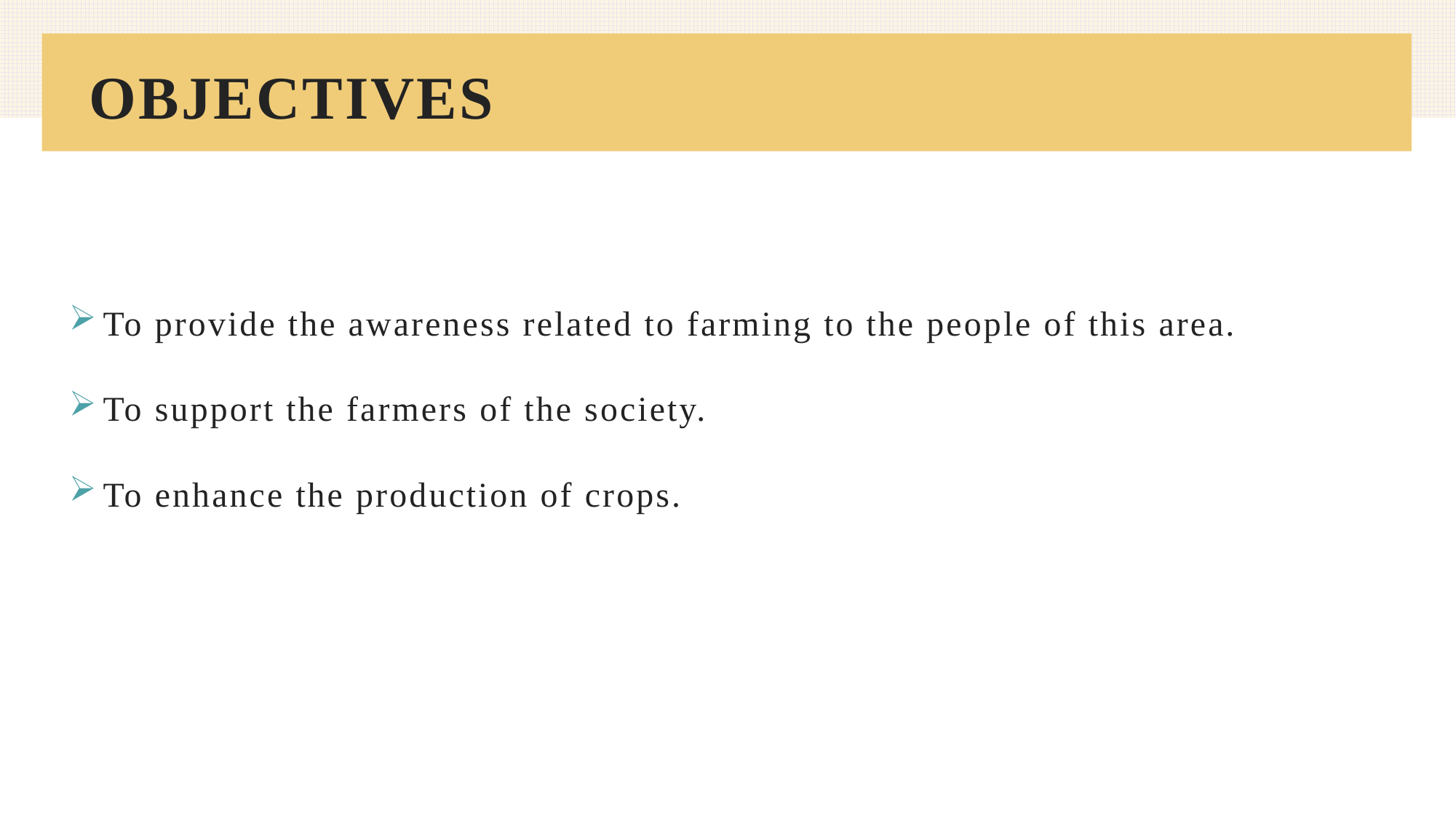

# OBJECTIVES
To provide the awareness related to farming to the people of this area.
To support the farmers of the society.
To enhance the production of crops.